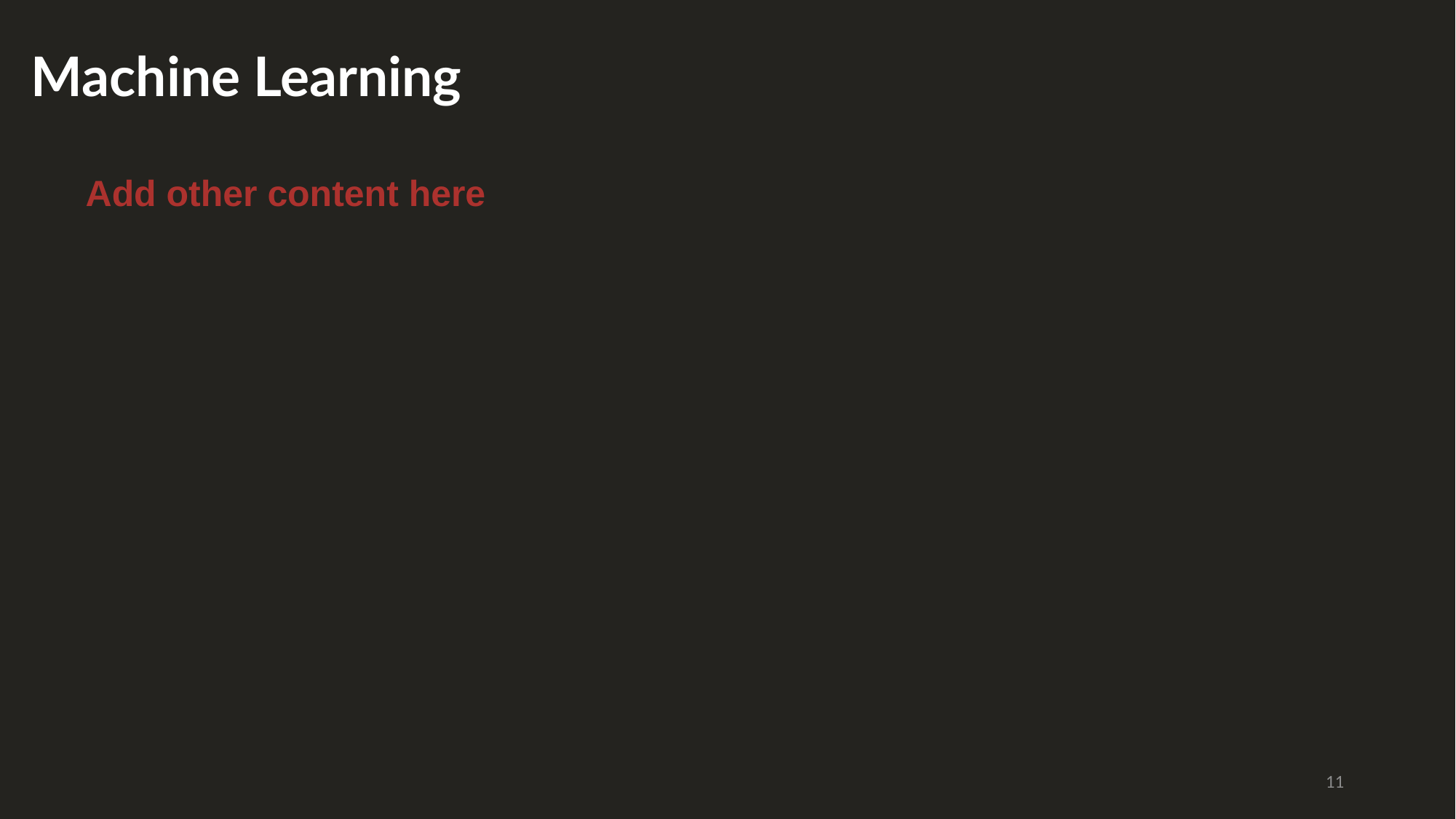

Machine Learning
Add other content here
11